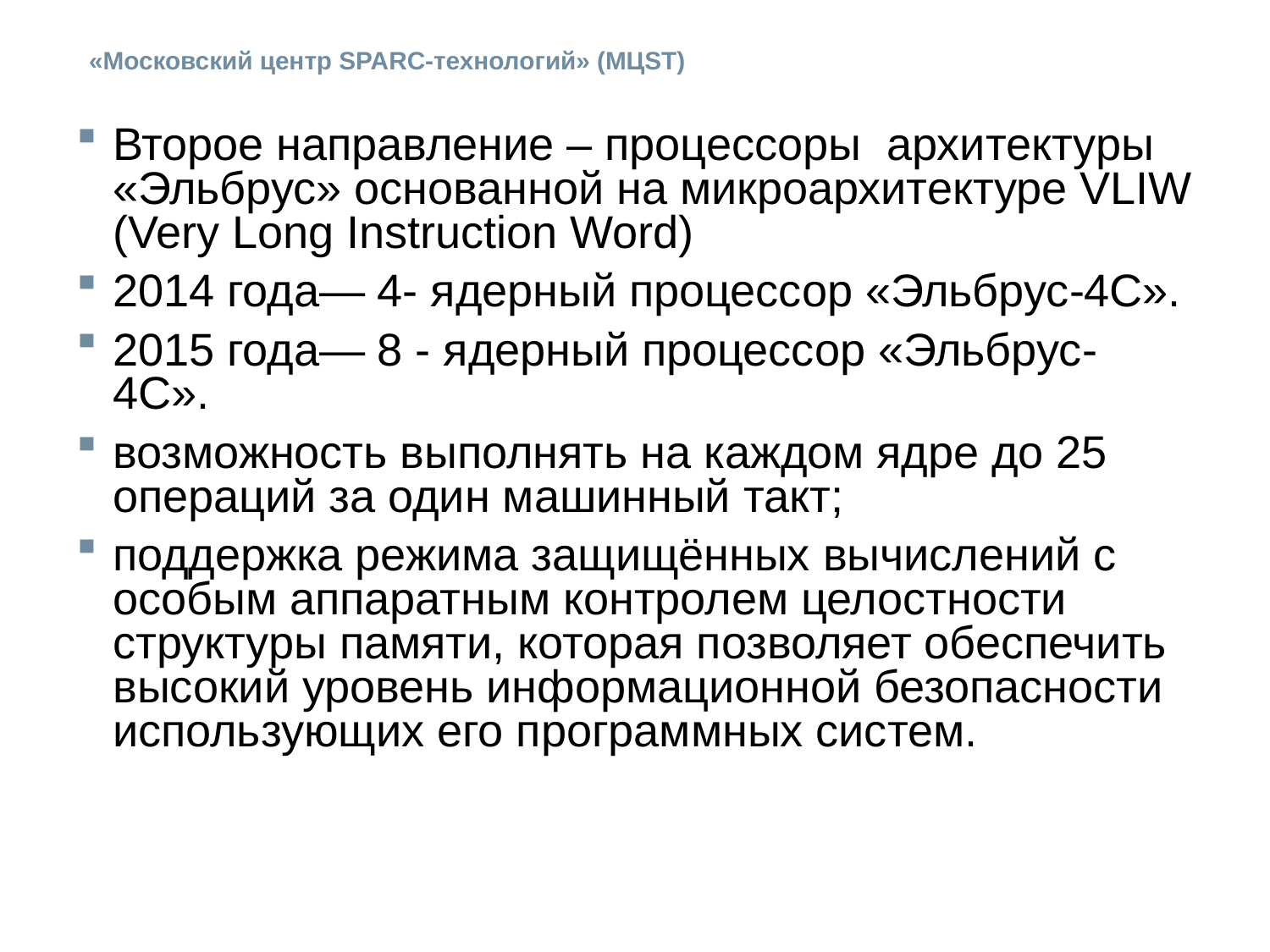

# «Московский центр SPARC-технологий» (МЦSТ)
Второе направление – процессоры  архитектуры «Эльбрус» основанной на микроархитектуре VLIW (Very Long Instruction Word)
2014 года— 4- ядерный процессор «Эльбрус-4С».
2015 года— 8 - ядерный процессор «Эльбрус-4С».
возможность выполнять на каждом ядре до 25 операций за один машинный такт;
поддержка режима защищённых вычислений с особым аппаратным контролем целостности структуры памяти, которая позволяет обеспечить высокий уровень информационной безопасности использующих его программных систем.